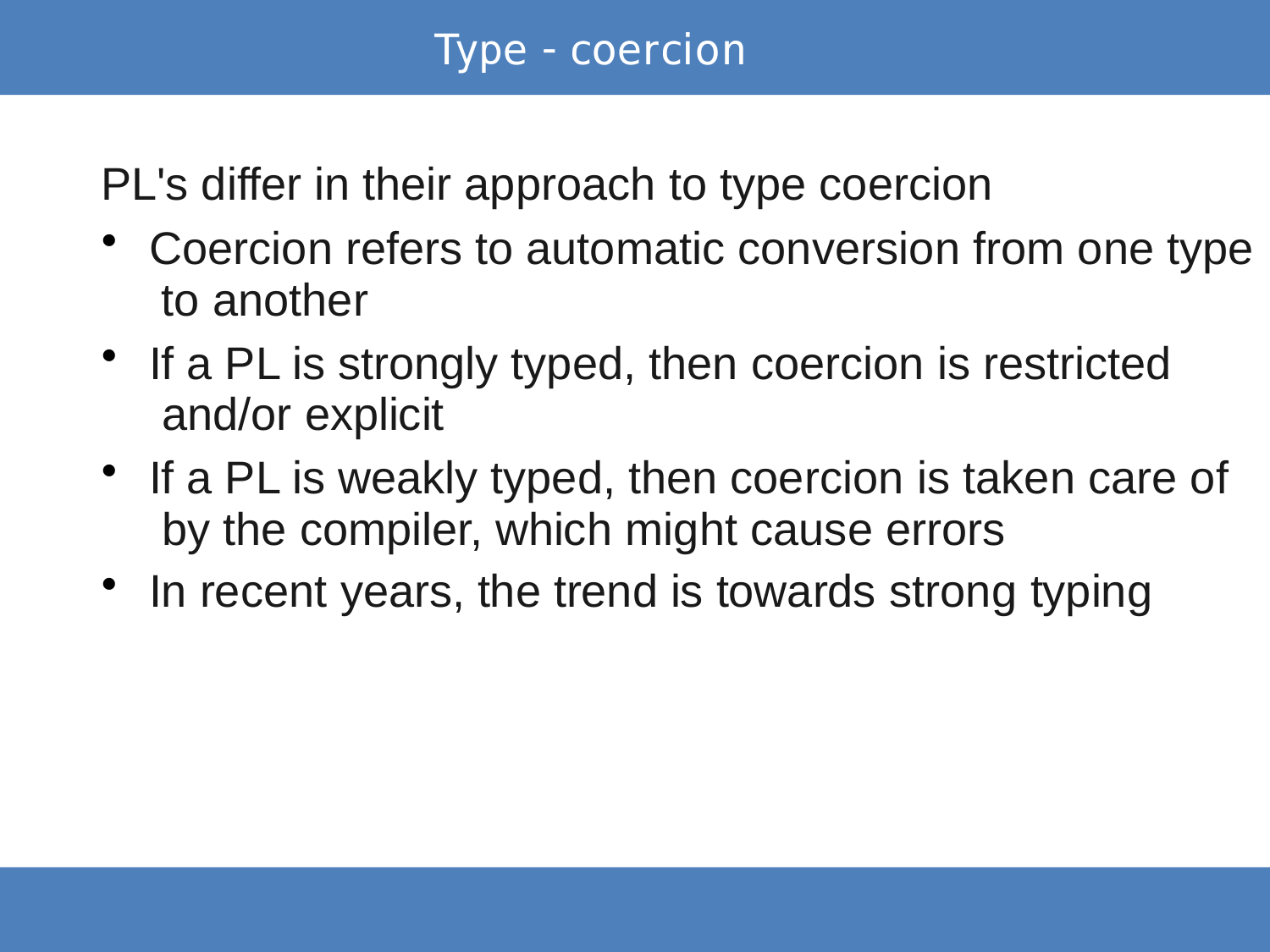

# Type - coercion
PL's differ in their approach to type coercion
Coercion refers to automatic conversion from one type  to another
If a PL is strongly typed, then coercion is restricted  and/or explicit
If a PL is weakly typed, then coercion is taken care of  by the compiler, which might cause errors
In recent years, the trend is towards strong typing